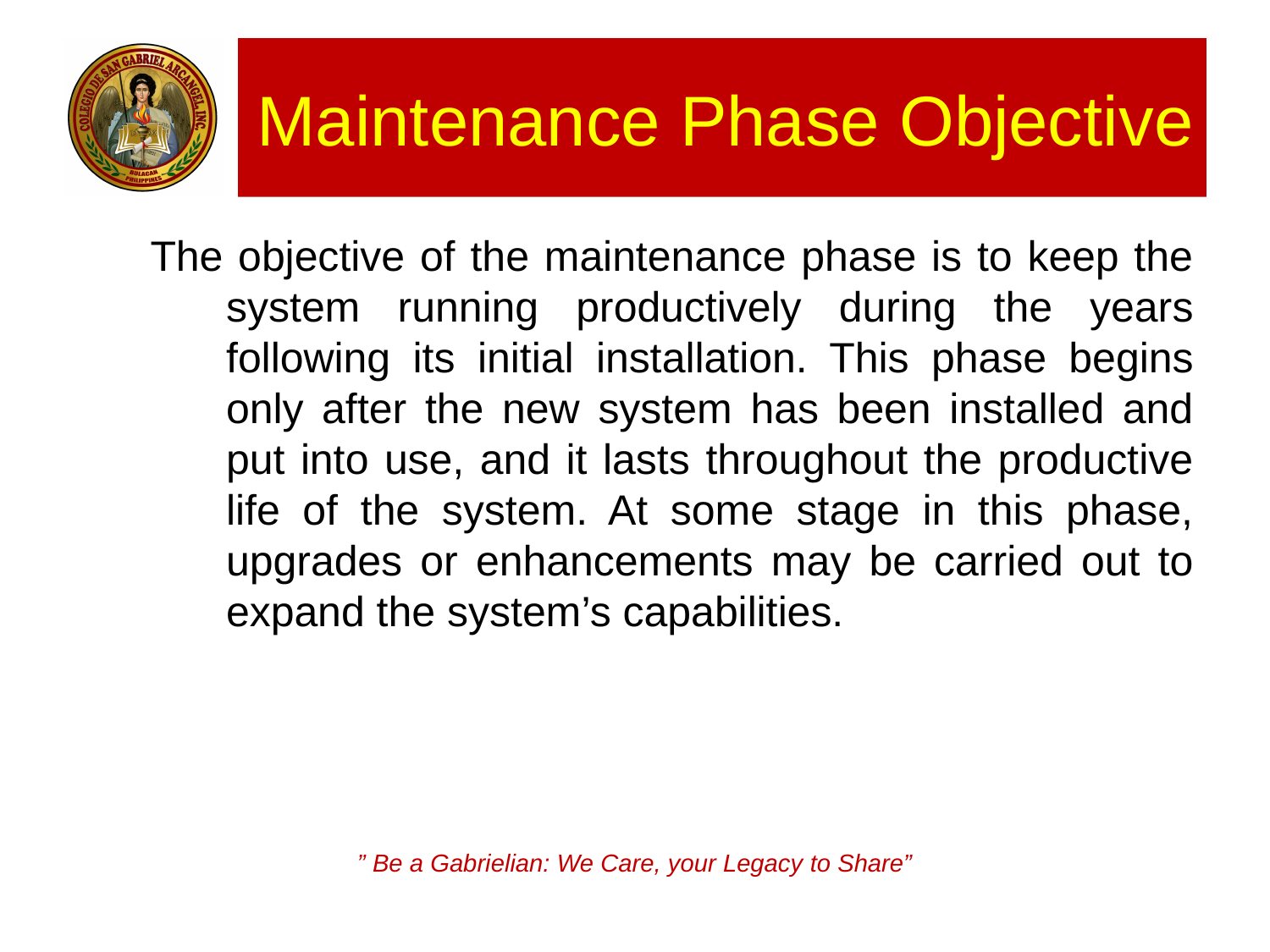

# Maintenance Phase Objective
The objective of the maintenance phase is to keep the system running productively during the years following its initial installation. This phase begins only after the new system has been installed and put into use, and it lasts throughout the productive life of the system. At some stage in this phase, upgrades or enhancements may be carried out to expand the system’s capabilities.